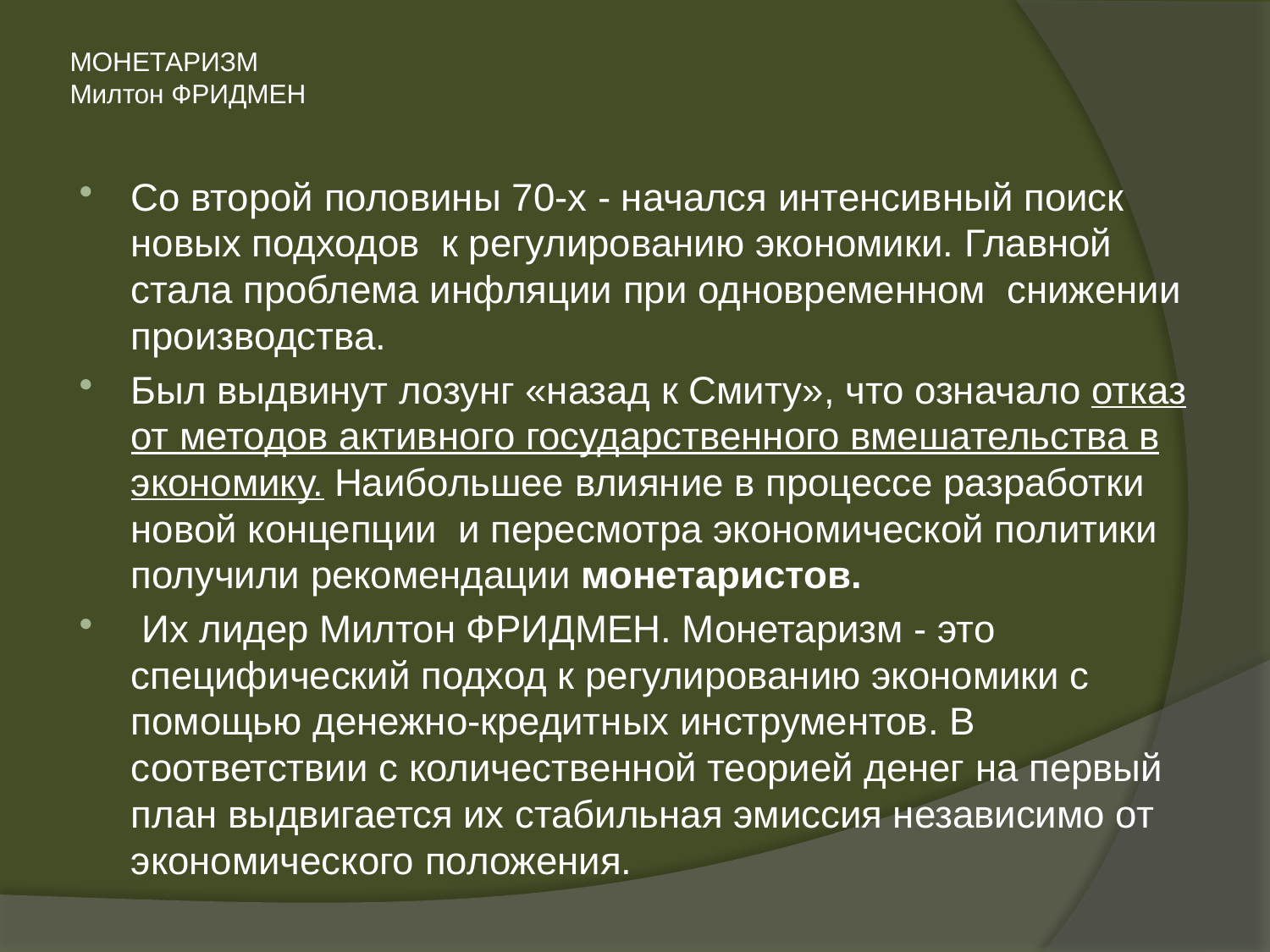

# МОНЕТАРИЗМ Милтон ФРИДМЕН
Со второй половины 70-х - начался интенсивный поиск новых подходов  к регулированию экономики. Главной стала проблема инфляции при одновременном  снижении производства.
Был выдвинут лозунг «назад к Смиту», что означало отказ от методов активного государственного вмешательства в экономику. Наибольшее влияние в процессе разработки новой концепции  и пересмотра экономической политики получили рекомендации монетаристов.
 Их лидер Милтон ФРИДМЕН. Монетаризм - это специфический подход к регулированию экономики с помощью денежно-кредитных инструментов. В соответствии с количественной теорией денег на первый план выдвигается их стабильная эмиссия независимо от экономического положения.